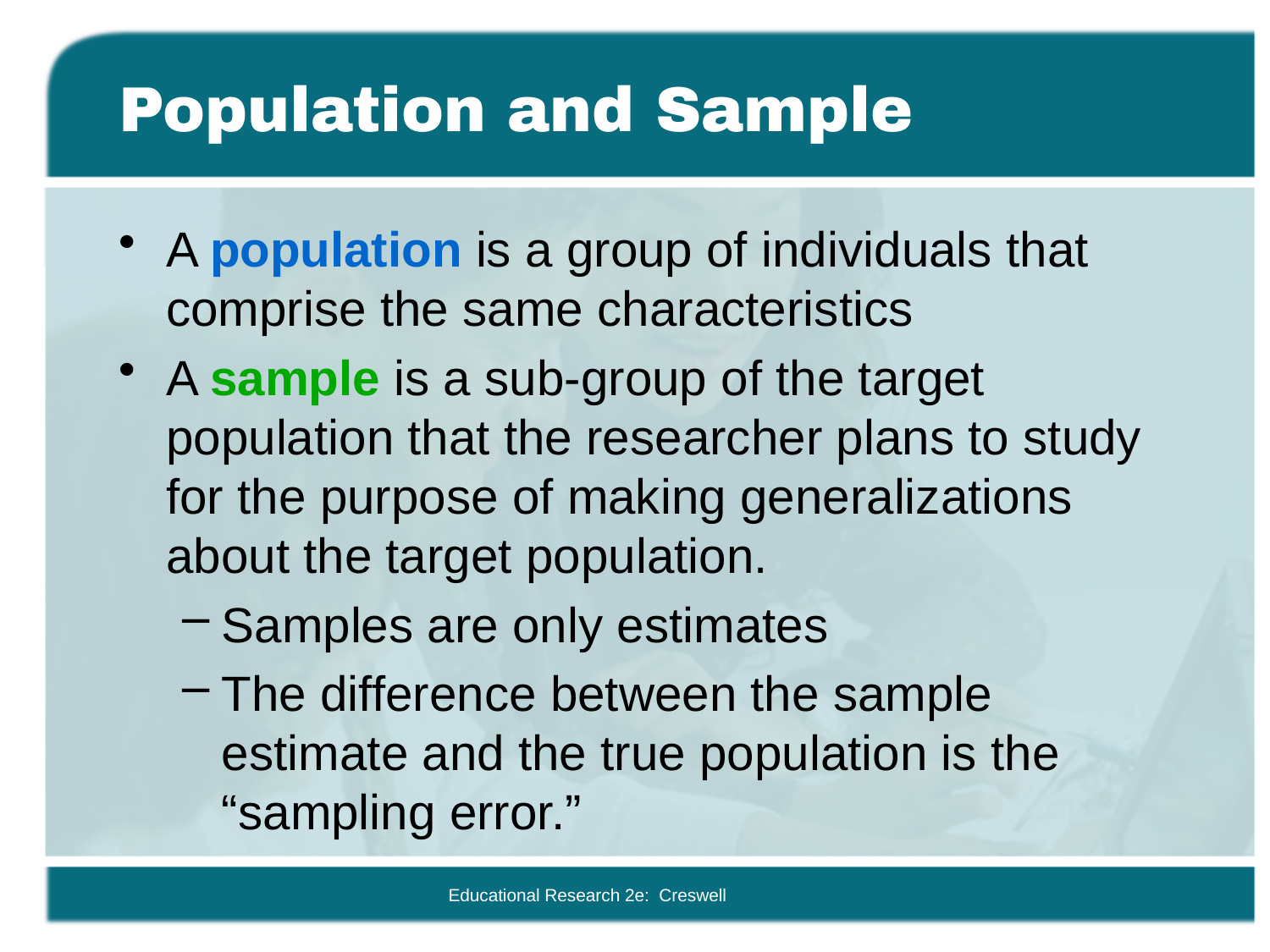

# Population and Sample
A population is a group of individuals that comprise the same characteristics
A sample is a sub-group of the target population that the researcher plans to study for the purpose of making generalizations about the target population.
Samples are only estimates
The difference between the sample estimate and the true population is the “sampling error.”
Educational Research 2e:  Creswell